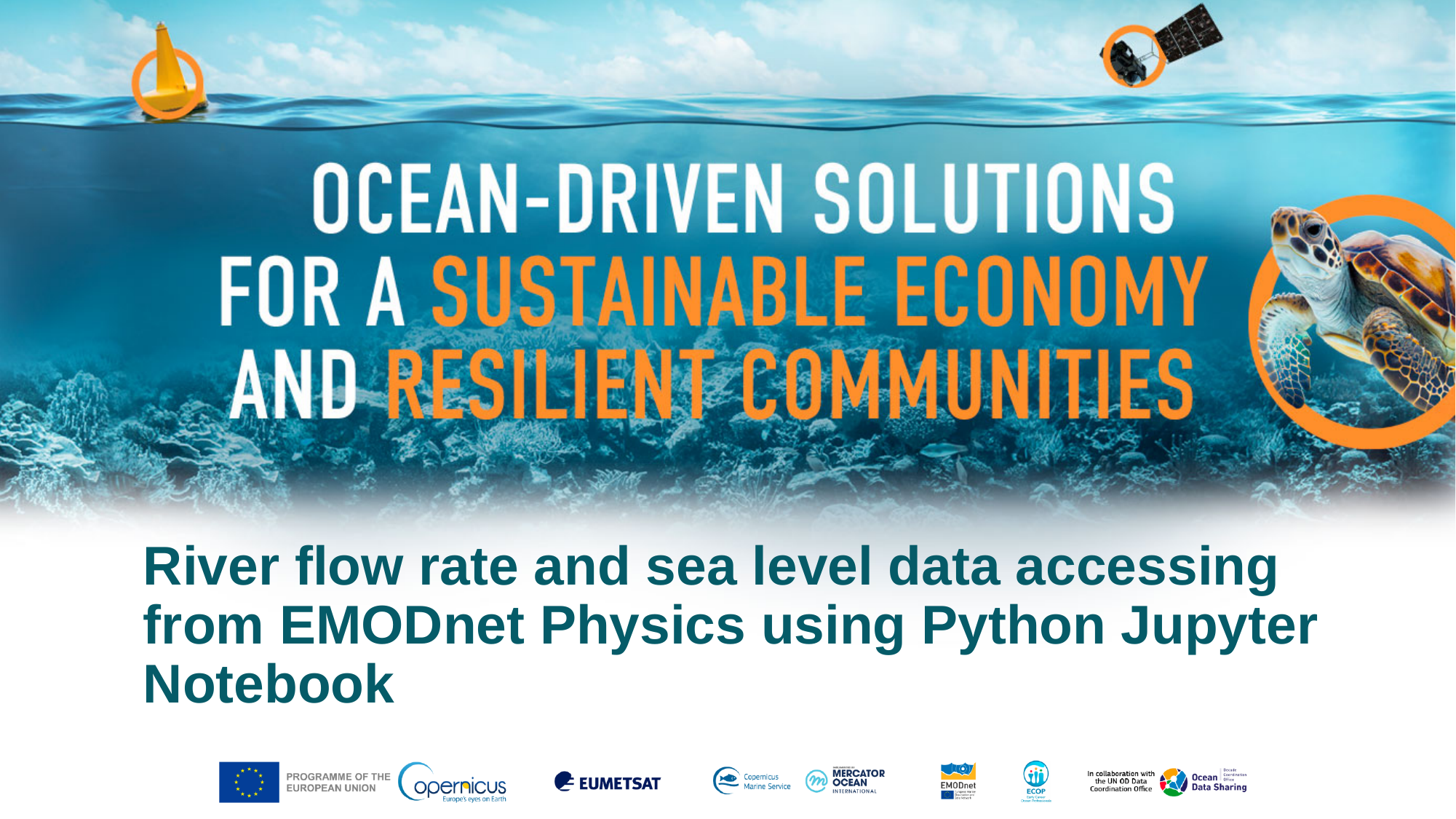

River flow rate and sea level data accessing from EMODnet Physics using Python Jupyter Notebook